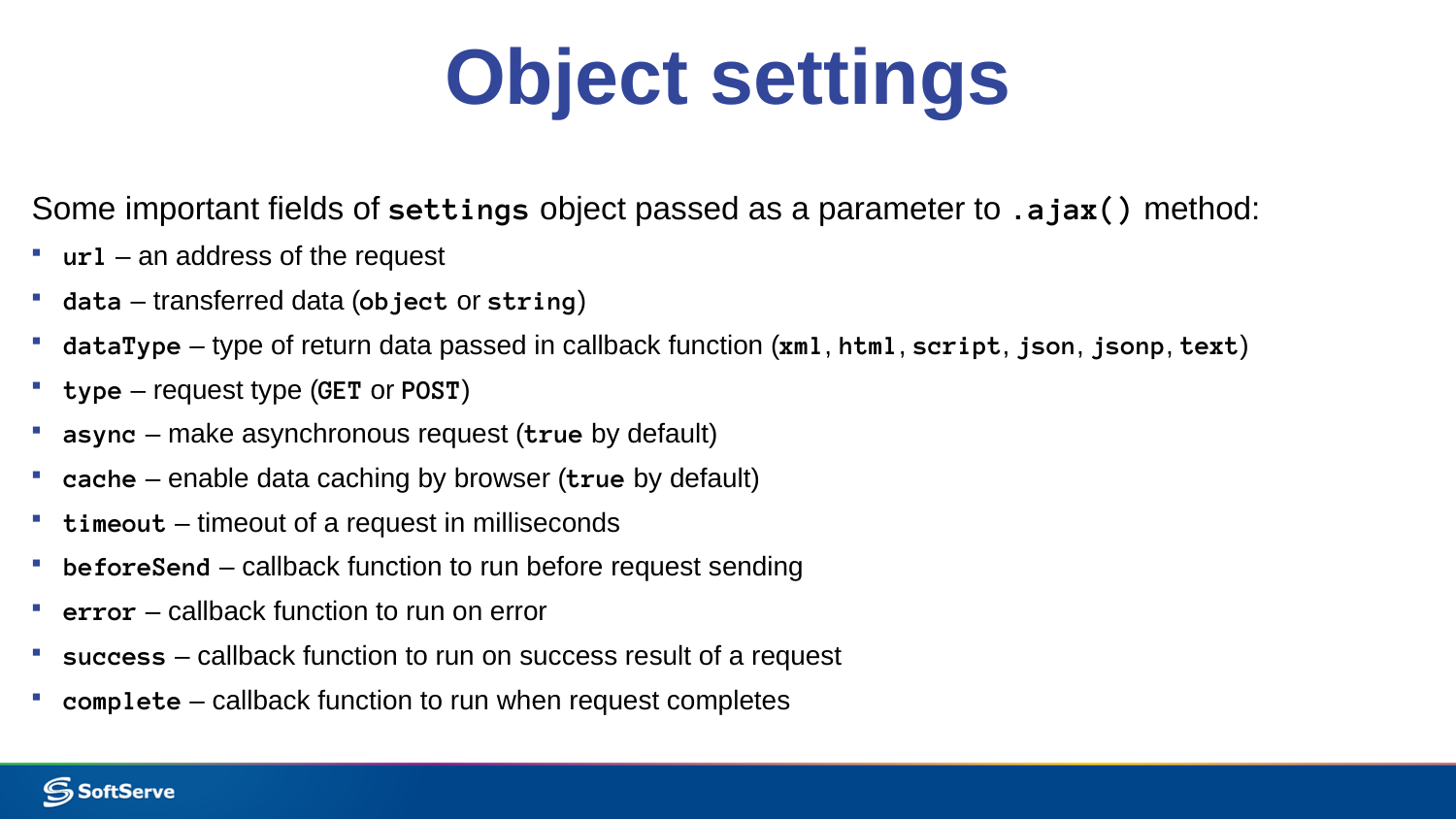

# Object settings
Some important fields of settings object passed as a parameter to .ajax() method:
url – an address of the request
data – transferred data (object or string)
dataType – type of return data passed in callback function (xml, html, script, json, jsonp, text)
type – request type (GET or POST)
async – make asynchronous request (true by default)
cache – enable data caching by browser (true by default)
timeout – timeout of a request in milliseconds
beforeSend – callback function to run before request sending
error – callback function to run on error
success – callback function to run on success result of a request
complete – callback function to run when request completes